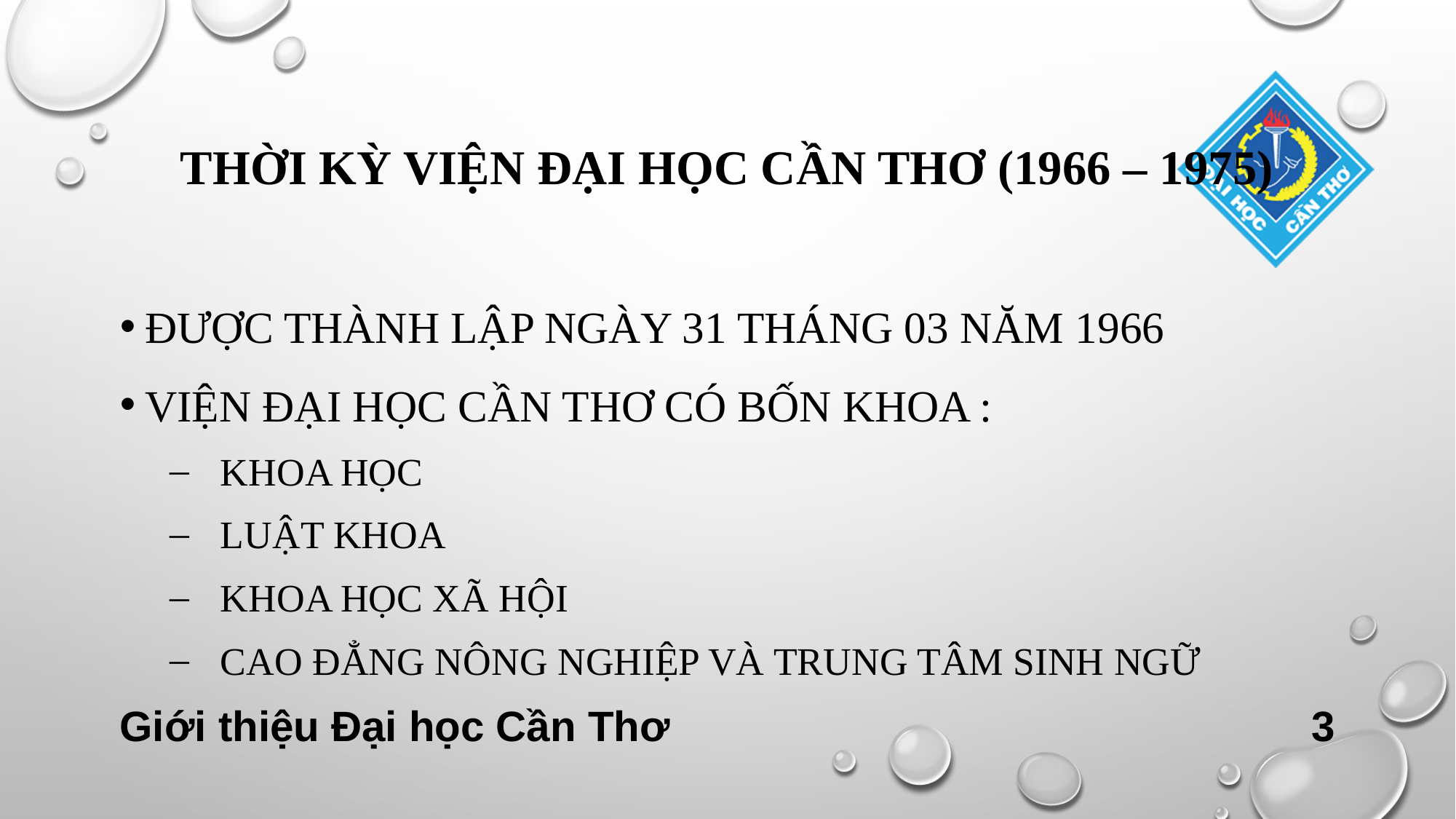

# Thời kỳ viện đại học cần thơ (1966 – 1975)
Được thành lập ngày 31 tháng 03 năm 1966
Viện đại học cần thơ có bốn khoa :
Khoa học
Luật khoa
Khoa học xã hội
Cao đẳng nông nghiệp và trung tâm sinh ngữ
Giới thiệu Đại học Cần Thơ
3